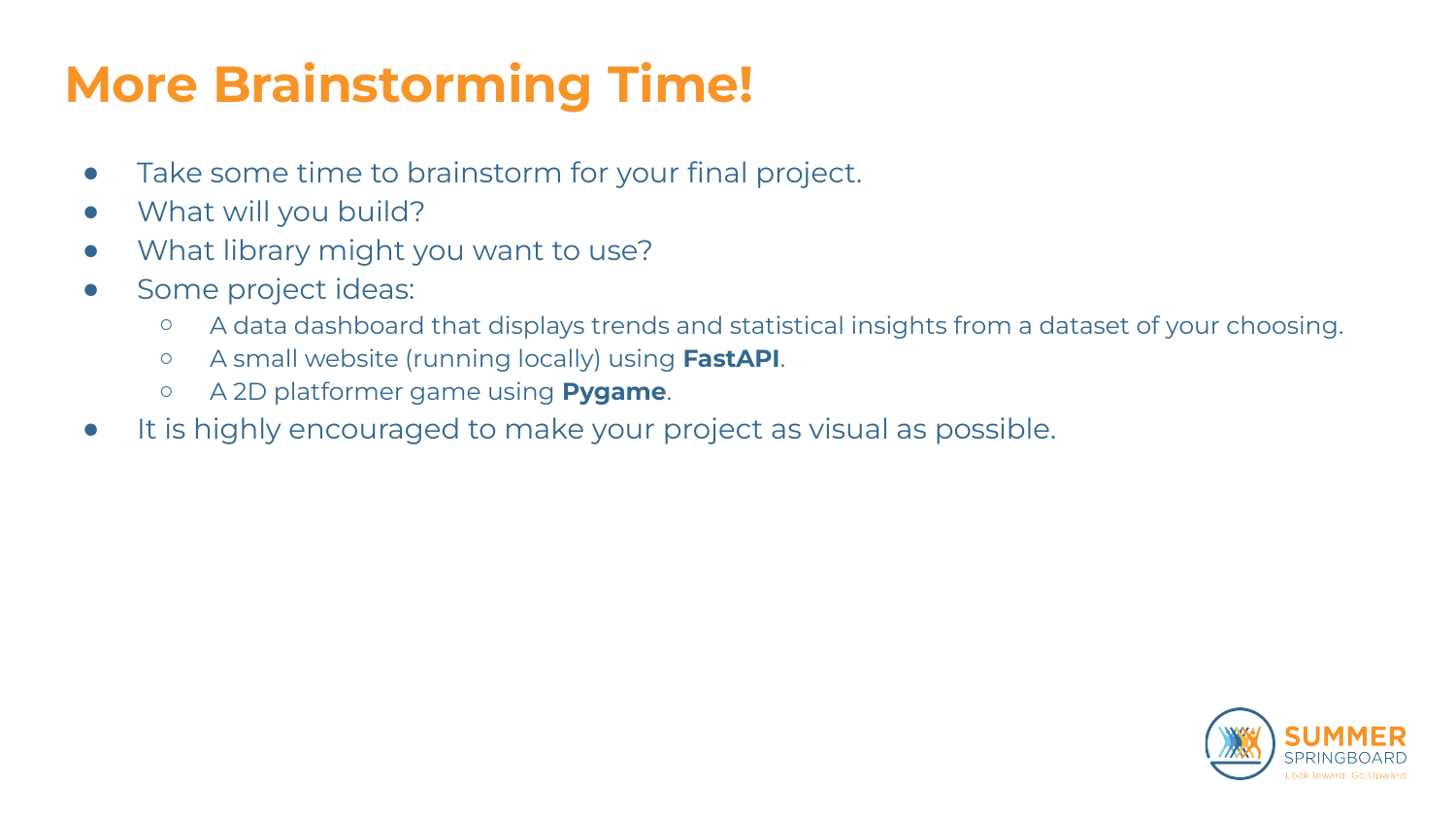

# More Brainstorming Time!
Take some time to brainstorm for your final project.
What will you build?
What library might you want to use?
Some project ideas:
A data dashboard that displays trends and statistical insights from a dataset of your choosing.
A small website (running locally) using FastAPI.
A 2D platformer game using Pygame.
It is highly encouraged to make your project as visual as possible.